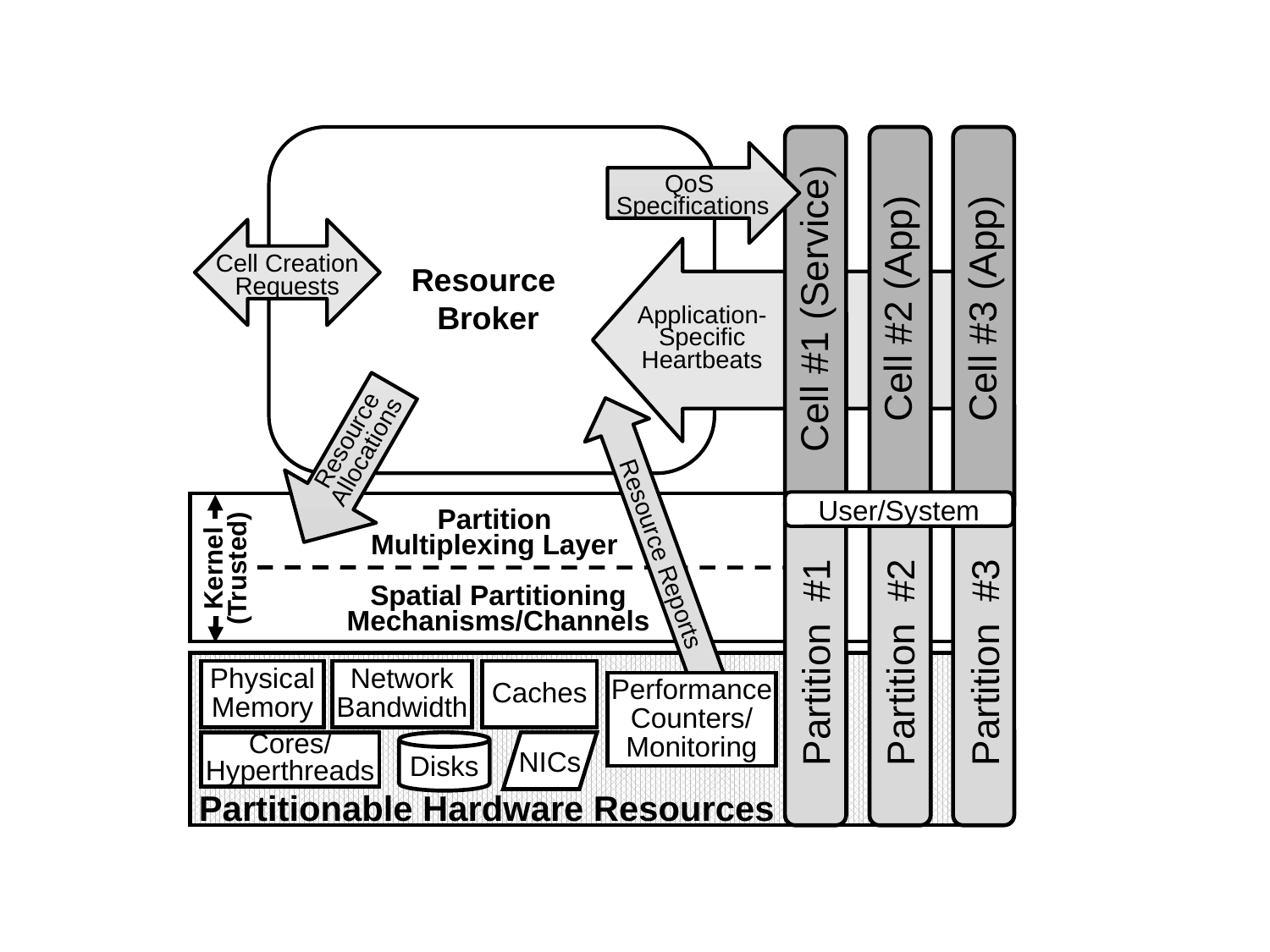

Resource
Broker

QoS
Specifications

Cell Creation
Requests

Application-
Specific
Heartbeats
Cell #3 (App)
Cell #2 (App)
Cell #1 (Service)
Resource Reports

Resource
Allocations
User/System

Kernel
(Trusted)

Partition
Multiplexing Layer

Spatial Partitioning Mechanisms/Channels
Partition  #3
Partition  #1
Partition  #2

Physical
Memory
Network
Bandwidth
Caches
Cores/
Hyperthreads
Disks
NICs
Performance
Counters/
Monitoring
Partitionable Hardware Resources